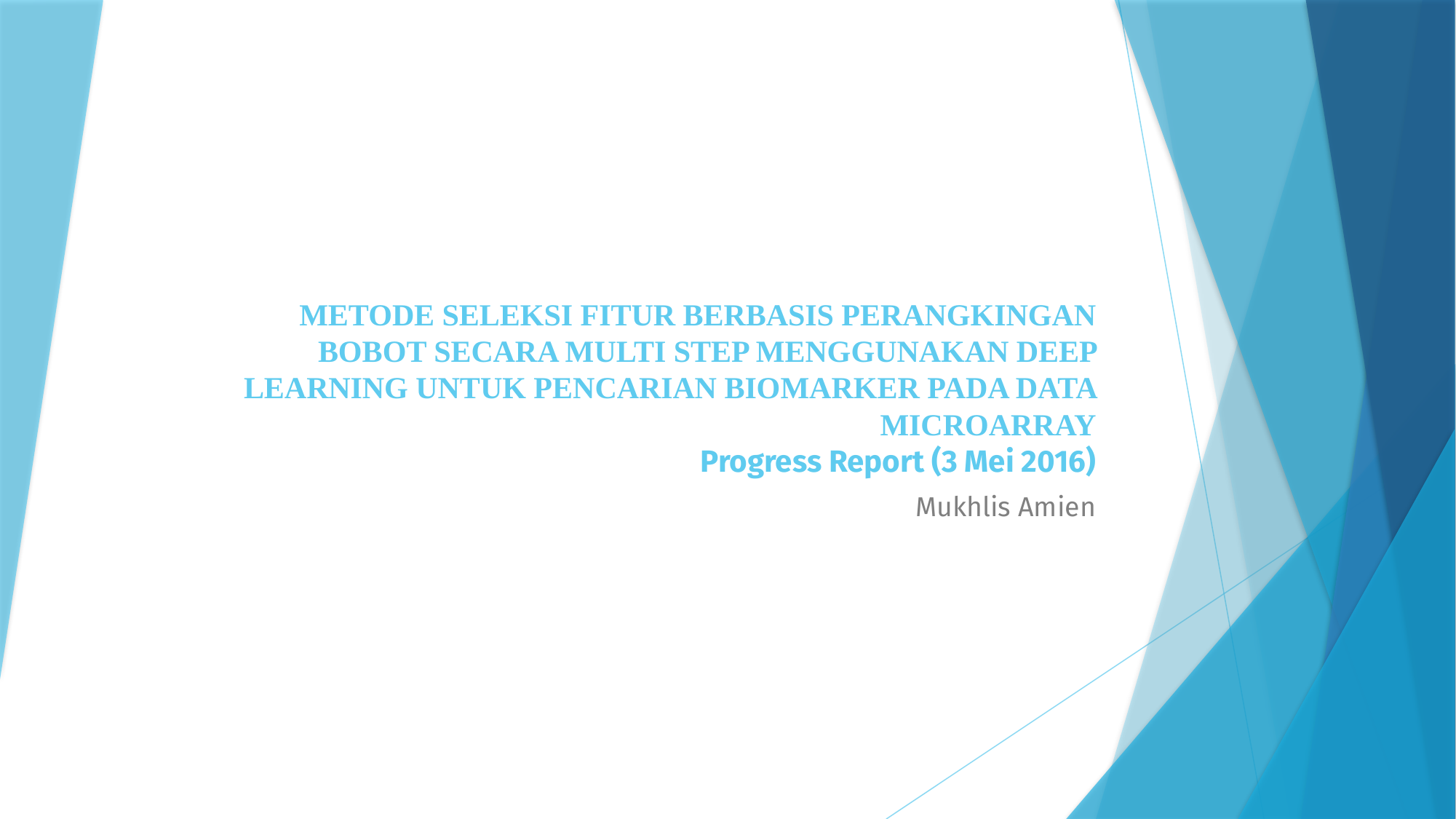

# METODE SELEKSI FITUR BERBASIS PERANGKINGAN BOBOT SECARA MULTI STEP MENGGUNAKAN DEEP LEARNING UNTUK PENCARIAN BIOMARKER PADA DATA MICROARRAY Progress Report (3 Mei 2016)
Mukhlis Amien